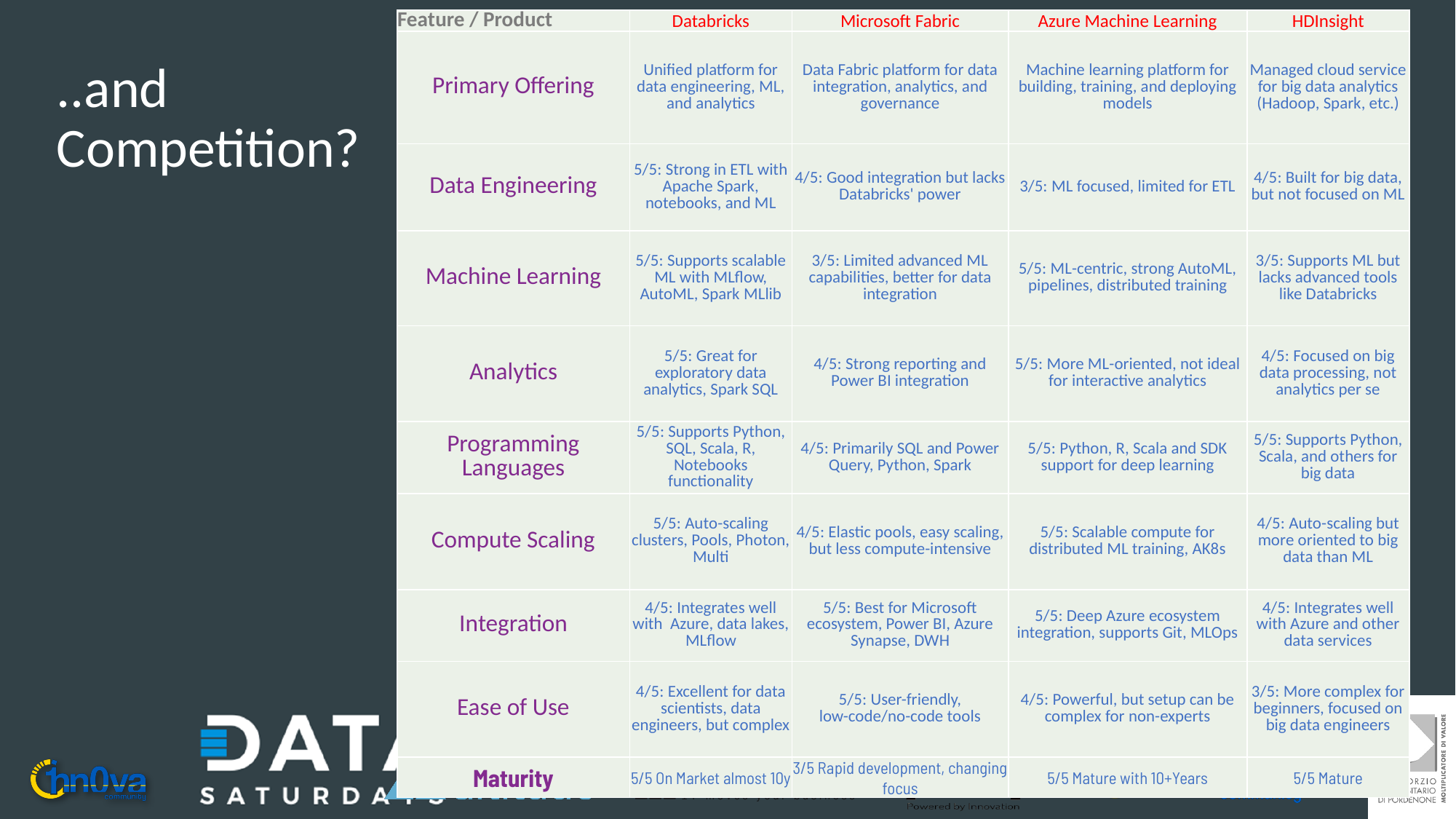

| Feature / Product | Databricks | Microsoft Fabric | Azure Machine Learning | HDInsight |
| --- | --- | --- | --- | --- |
| Primary Offering | Unified platform for data engineering, ML, and analytics | Data Fabric platform for data integration, analytics, and governance | Machine learning platform for building, training, and deploying models | Managed cloud service for big data analytics (Hadoop, Spark, etc.) |
| Data Engineering | 5/5: Strong in ETL with Apache Spark, notebooks, and ML | 4/5: Good integration but lacks Databricks' power | 3/5: ML focused, limited for ETL | 4/5: Built for big data, but not focused on ML |
| Machine Learning | 5/5: Supports scalable ML with MLflow, AutoML, Spark MLlib | 3/5: Limited advanced ML capabilities, better for data integration | 5/5: ML-centric, strong AutoML, pipelines, distributed training | 3/5: Supports ML but lacks advanced tools like Databricks |
| Analytics | 5/5: Great for exploratory data analytics, Spark SQL | 4/5: Strong reporting and Power BI integration | 5/5: More ML-oriented, not ideal for interactive analytics | 4/5: Focused on big data processing, not analytics per se |
| Programming Languages | 5/5: Supports Python, SQL, Scala, R, Notebooks functionality | 4/5: Primarily SQL and Power Query, Python, Spark | 5/5: Python, R, Scala and SDK support for deep learning | 5/5: Supports Python, Scala, and others for big data |
| Compute Scaling | 5/5: Auto-scaling clusters, Pools, Photon, Multi | 4/5: Elastic pools, easy scaling, but less compute-intensive | 5/5: Scalable compute for distributed ML training, AK8s | 4/5: Auto-scaling but more oriented to big data than ML |
| Integration | 4/5: Integrates well with Azure, data lakes, MLflow | 5/5: Best for Microsoft ecosystem, Power BI, Azure Synapse, DWH | 5/5: Deep Azure ecosystem integration, supports Git, MLOps | 4/5: Integrates well with Azure and other data services |
| Ease of Use | 4/5: Excellent for data scientists, data engineers, but complex | 5/5: User-friendly, low-code/no-code tools | 4/5: Powerful, but setup can be complex for non-experts | 3/5: More complex for beginners, focused on big data engineers |
| Maturity | 5/5 On Market almost 10y | 3/5 Rapid development, changing focus | 5/5 Mature with 10+Years | 5/5 Mature |
# ..and Competition?